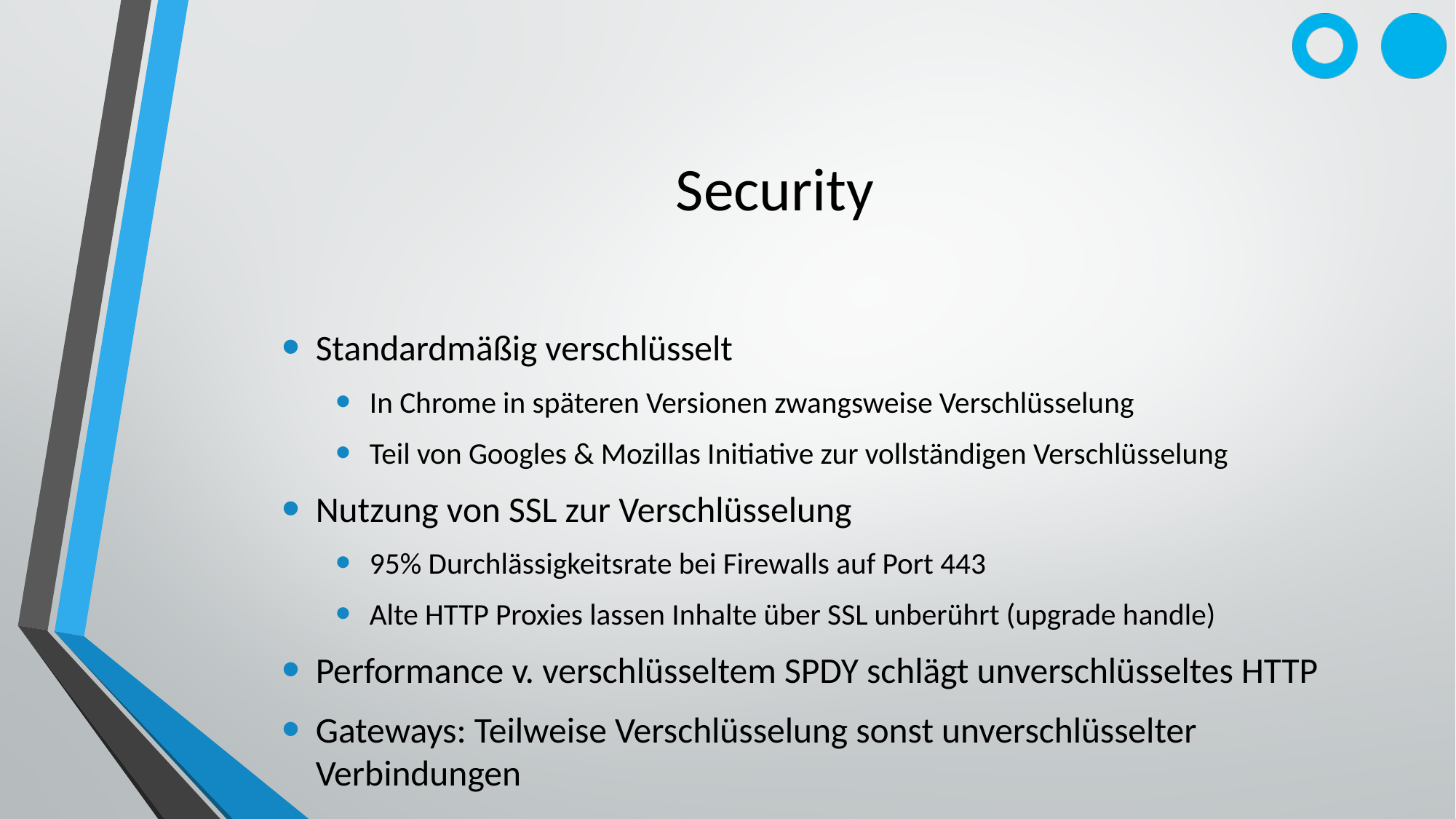

# Security
Standardmäßig verschlüsselt
In Chrome in späteren Versionen zwangsweise Verschlüsselung
Teil von Googles & Mozillas Initiative zur vollständigen Verschlüsselung
Nutzung von SSL zur Verschlüsselung
95% Durchlässigkeitsrate bei Firewalls auf Port 443
Alte HTTP Proxies lassen Inhalte über SSL unberührt (upgrade handle)
Performance v. verschlüsseltem SPDY schlägt unverschlüsseltes HTTP
Gateways: Teilweise Verschlüsselung sonst unverschlüsselter Verbindungen